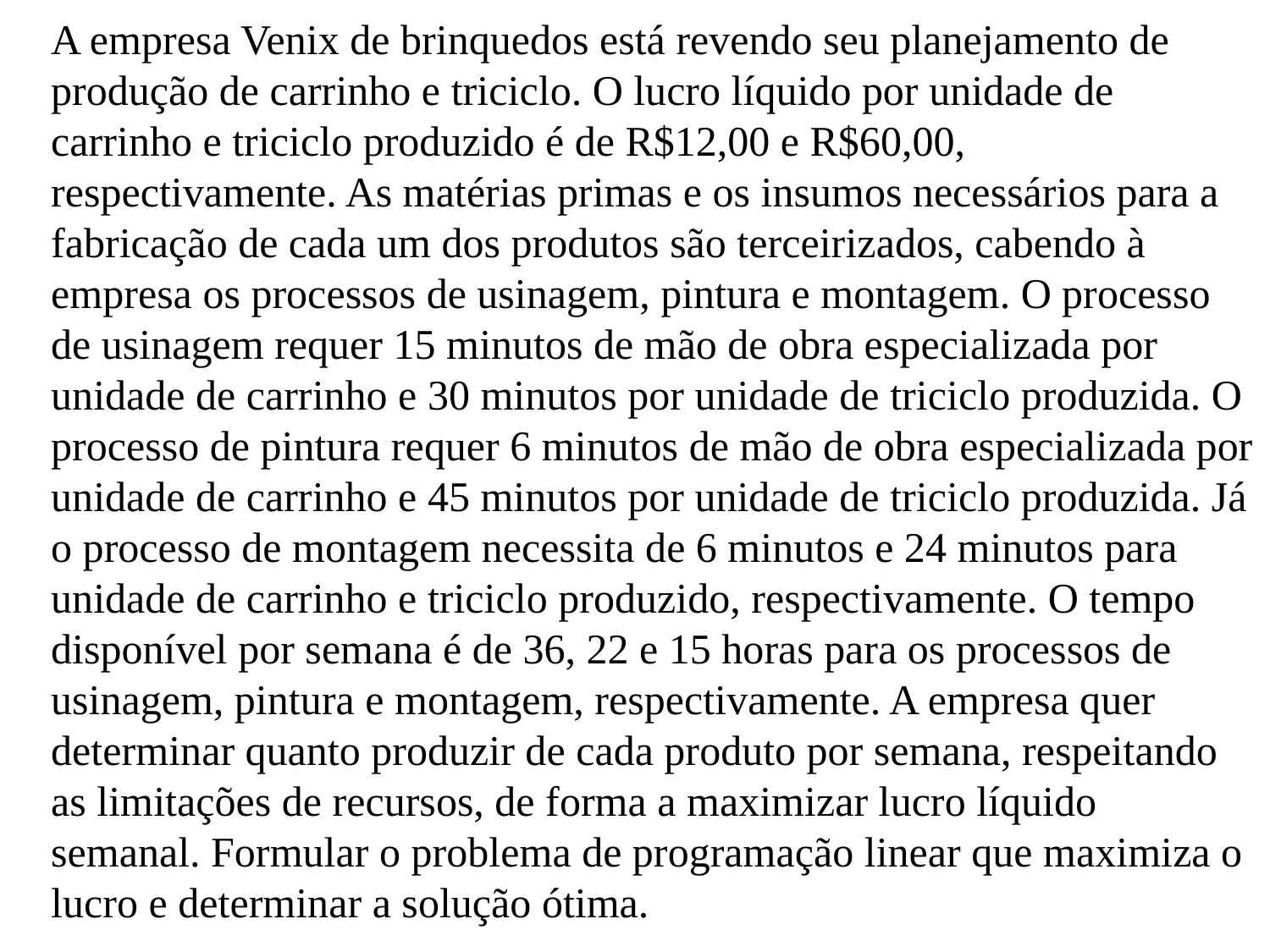

A empresa Venix de brinquedos está revendo seu planejamento de produção de carrinho e triciclo. O lucro líquido por unidade de carrinho e triciclo produzido é de R$12,00 e R$60,00, respectivamente. As matérias primas e os insumos necessários para a fabricação de cada um dos produtos são terceirizados, cabendo à empresa os processos de usinagem, pintura e montagem. O processo de usinagem requer 15 minutos de mão de obra especializada por unidade de carrinho e 30 minutos por unidade de triciclo produzida. O processo de pintura requer 6 minutos de mão de obra especializada por unidade de carrinho e 45 minutos por unidade de triciclo produzida. Já o processo de montagem necessita de 6 minutos e 24 minutos para unidade de carrinho e triciclo produzido, respectivamente. O tempo disponível por semana é de 36, 22 e 15 horas para os processos de usinagem, pintura e montagem, respectivamente. A empresa quer determinar quanto produzir de cada produto por semana, respeitando as limitações de recursos, de forma a maximizar lucro líquido semanal. Formular o problema de programação linear que maximiza o lucro e determinar a solução ótima.